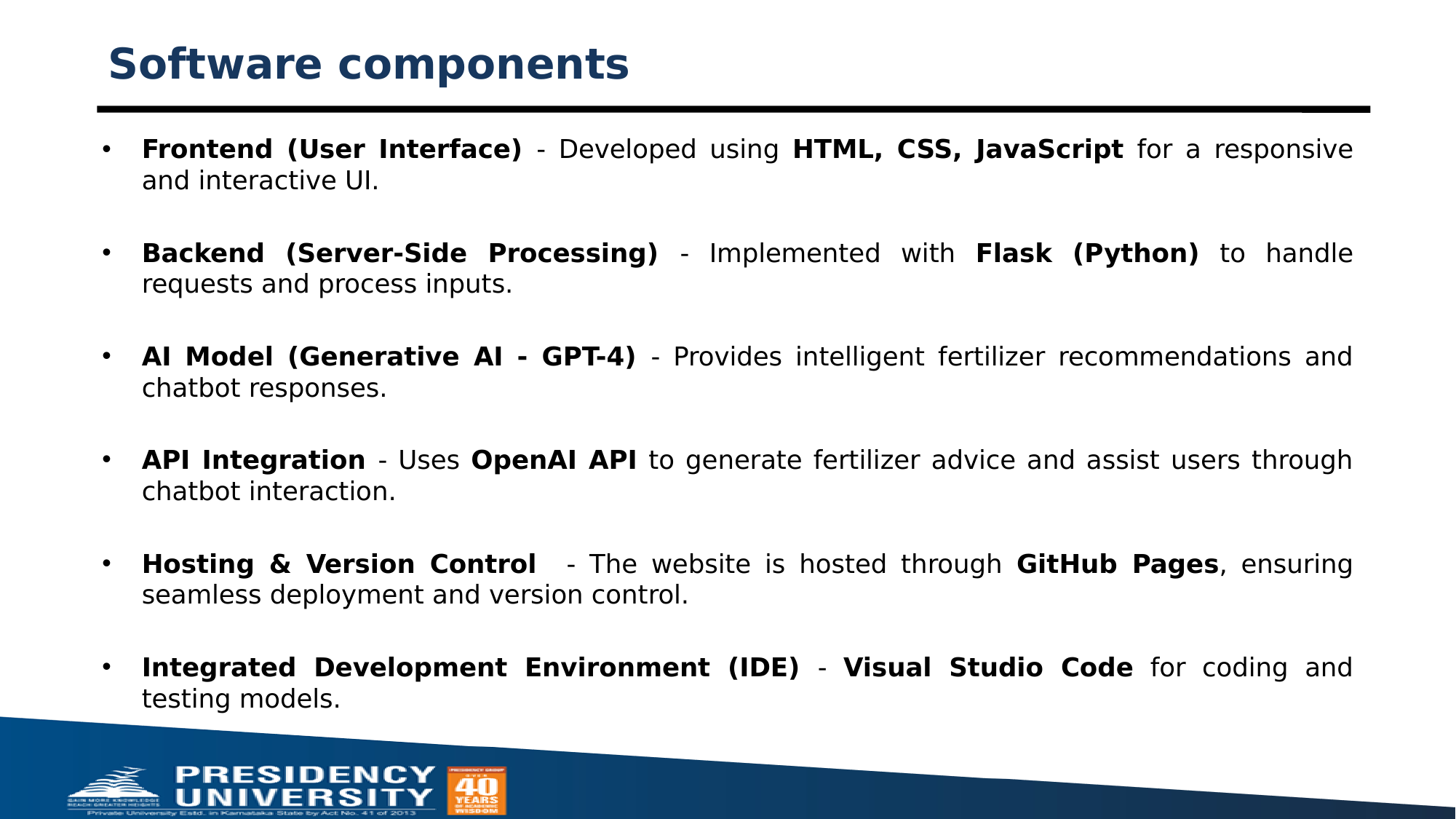

# Software components
Frontend (User Interface) - Developed using HTML, CSS, JavaScript for a responsive and interactive UI.

Backend (Server-Side Processing) - Implemented with Flask (Python) to handle requests and process inputs.

AI Model (Generative AI - GPT-4) - Provides intelligent fertilizer recommendations and chatbot responses.

API Integration - Uses OpenAI API to generate fertilizer advice and assist users through chatbot interaction.

Hosting & Version Control  - The website is hosted through GitHub Pages, ensuring seamless deployment and version control.

Integrated Development Environment (IDE) - Visual Studio Code for coding and testing models.